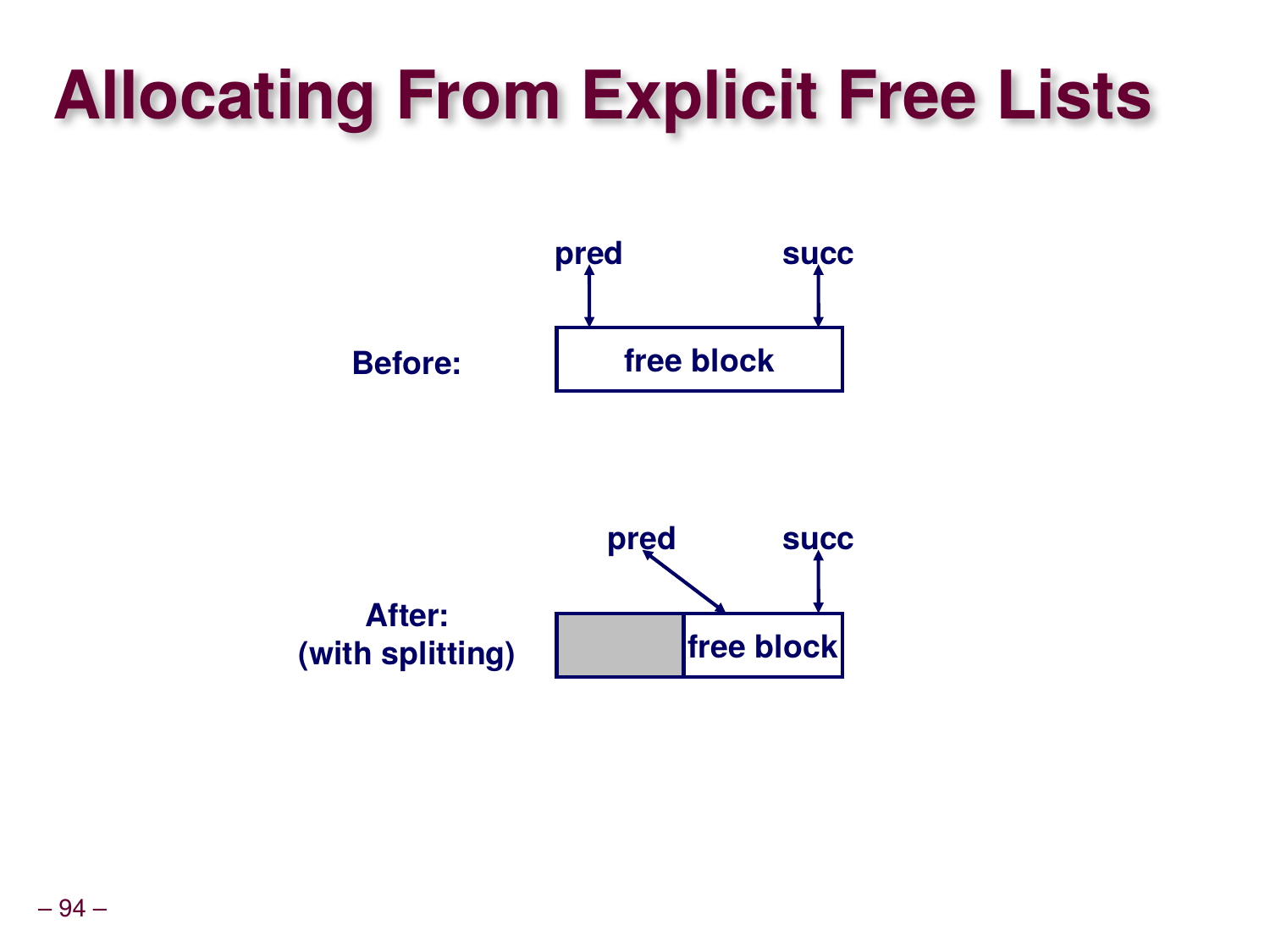

# Allocating From Explicit Free Lists
pred
succ

free block
Before:
pred
succ

After:
(with splitting)

free block